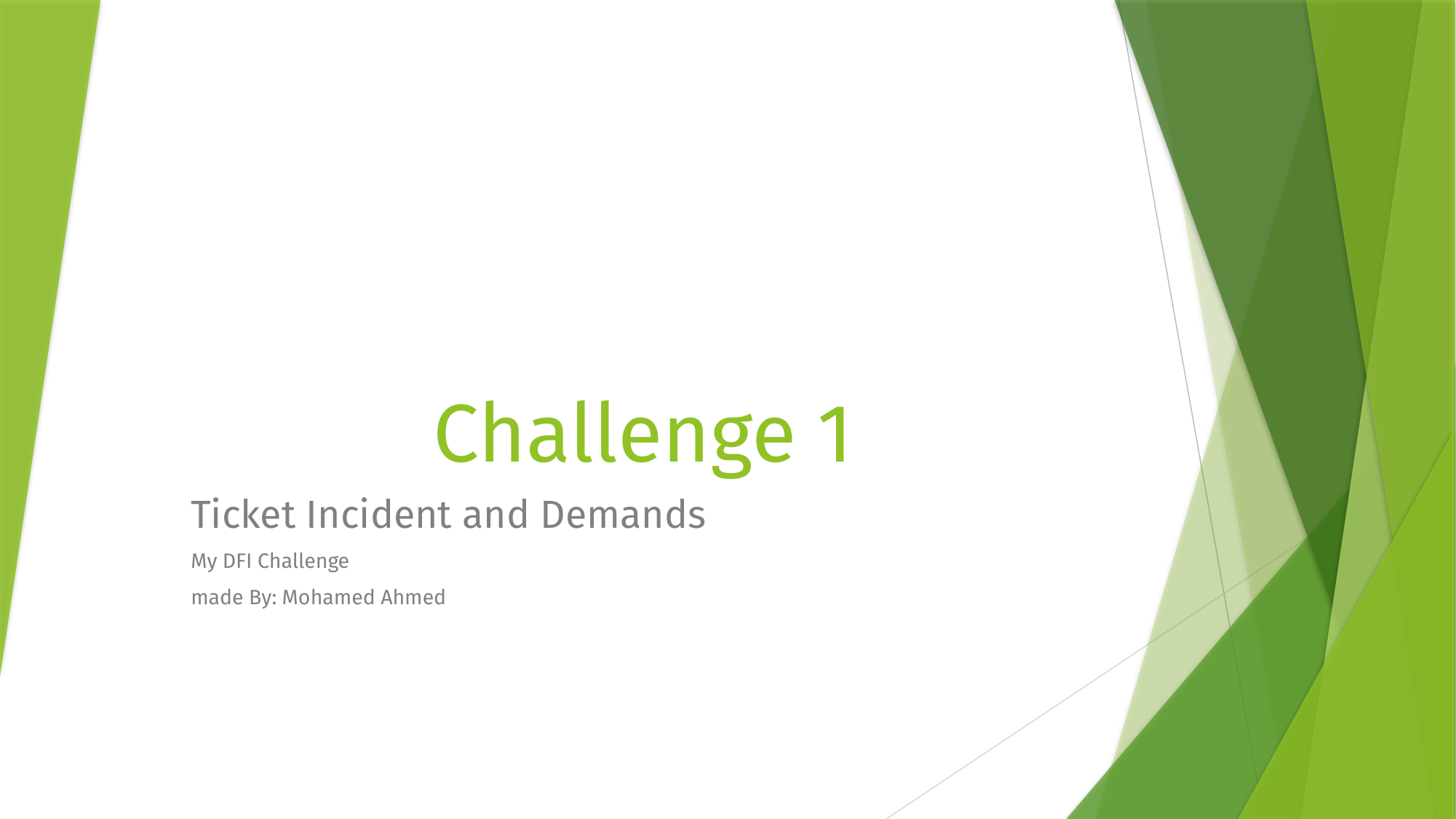

# Challenge 1
Ticket Incident and Demands
My DFI Challenge
made By: Mohamed Ahmed